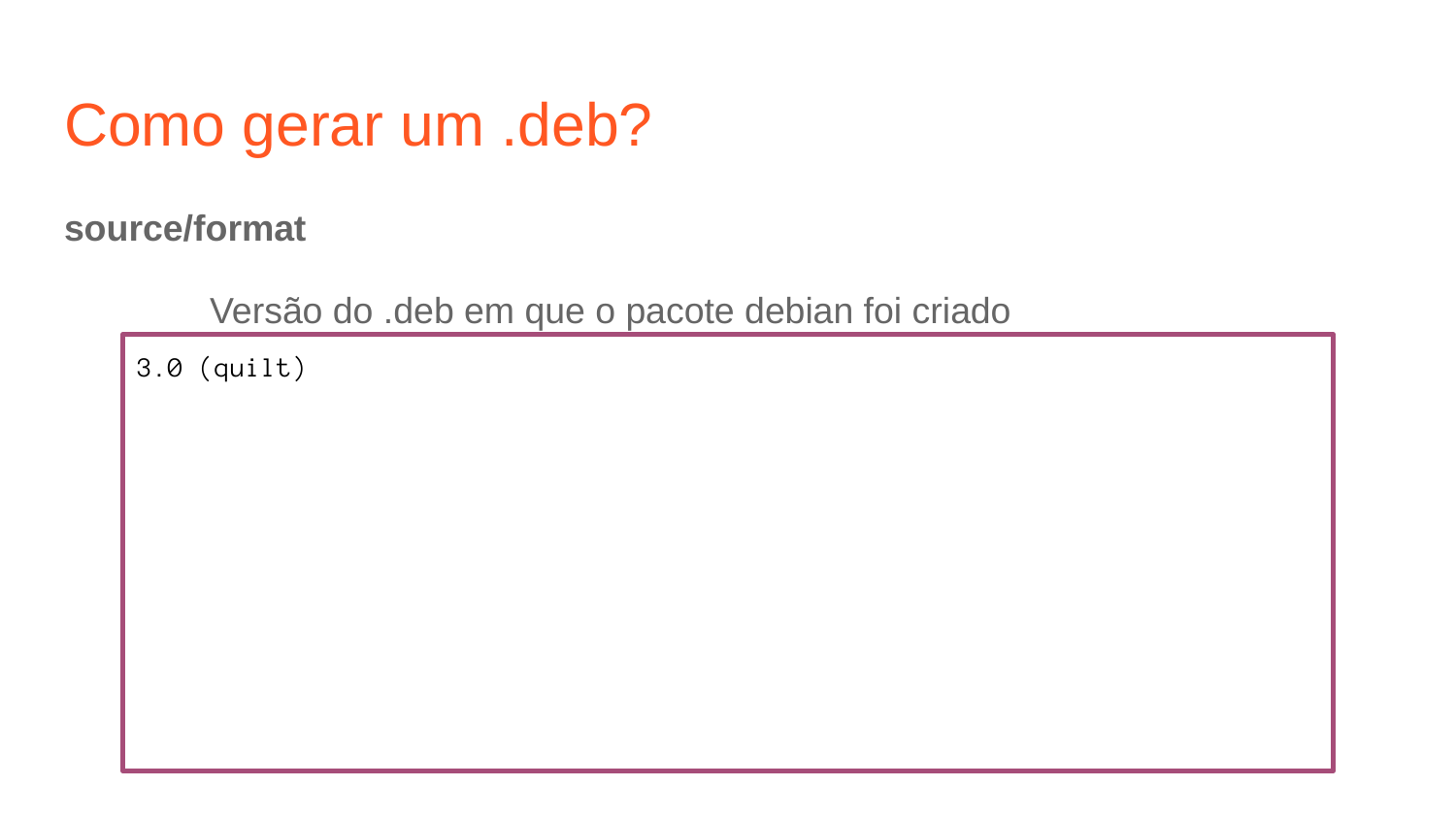

# Como gerar um .deb?
source/format
	Versão do .deb em que o pacote debian foi criado

3.0 (quilt)